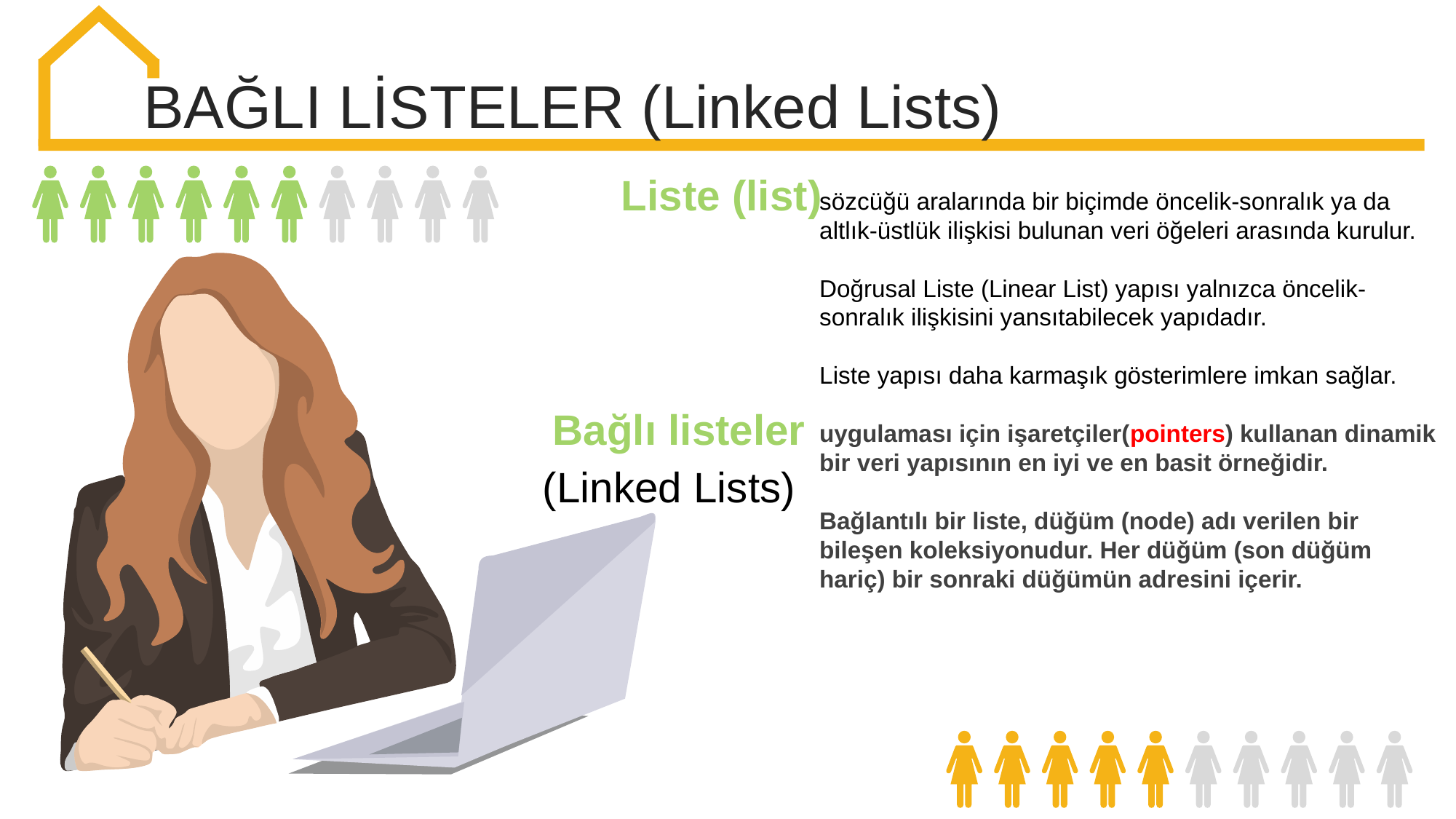

BAĞLI LİSTELER (Linked Lists)
 Liste (list)

sözcüğü aralarında bir biçimde öncelik-sonralık ya da altlık-üstlük ilişkisi bulunan veri öğeleri arasında kurulur.

Doğrusal Liste (Linear List) yapısı yalnızca öncelik-sonralık ilişkisini yansıtabilecek yapıdadır.

Liste yapısı daha karmaşık gösterimlere imkan sağlar.

uygulaması için işaretçiler(pointers) kullanan dinamik bir veri yapısının en iyi ve en basit örneğidir.

Bağlantılı bir liste, düğüm (node) adı verilen bir bileşen koleksiyonudur. Her düğüm (son düğüm hariç) bir sonraki düğümün adresini içerir.

 Bağlı listeler
(Linked Lists)